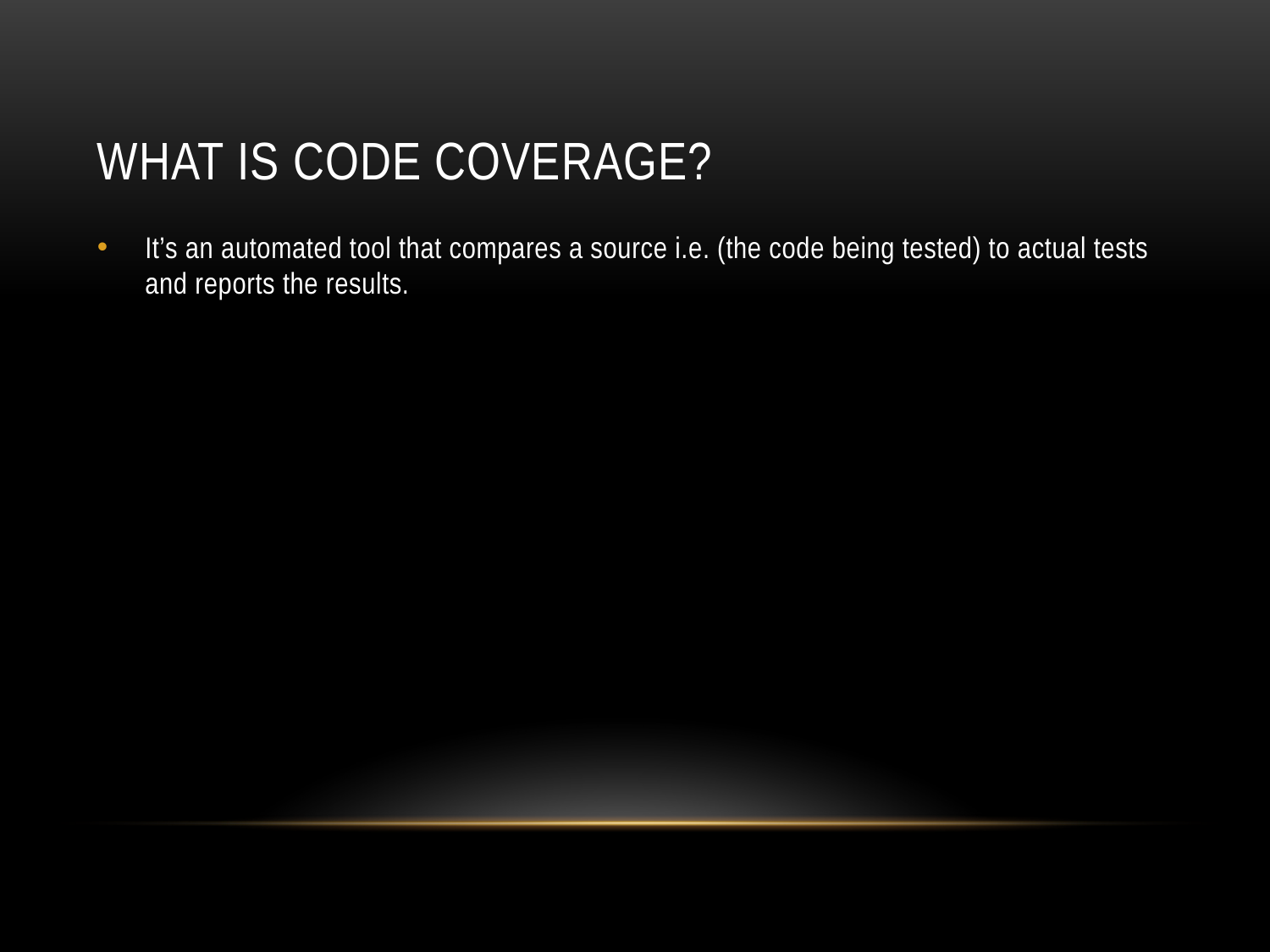

# What is code coverage?
It’s an automated tool that compares a source i.e. (the code being tested) to actual tests and reports the results.